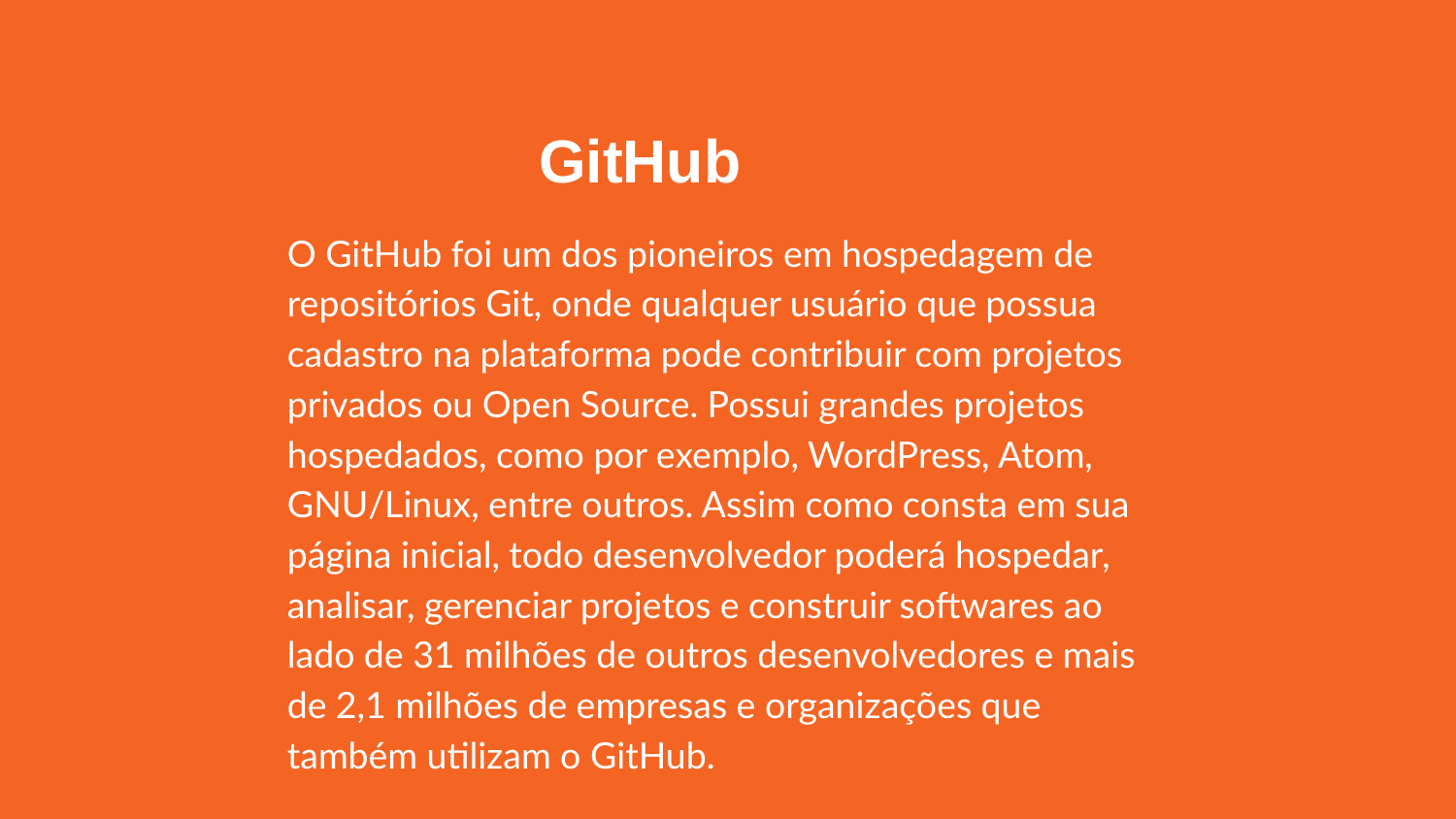

GitHub
O GitHub foi um dos pioneiros em hospedagem de repositórios Git, onde qualquer usuário que possua cadastro na plataforma pode contribuir com projetos privados ou Open Source. Possui grandes projetos hospedados, como por exemplo, WordPress, Atom, GNU/Linux, entre outros. Assim como consta em sua página inicial, todo desenvolvedor poderá hospedar, analisar, gerenciar projetos e construir softwares ao lado de 31 milhões de outros desenvolvedores e mais de 2,1 milhões de empresas e organizações que também utilizam o GitHub.